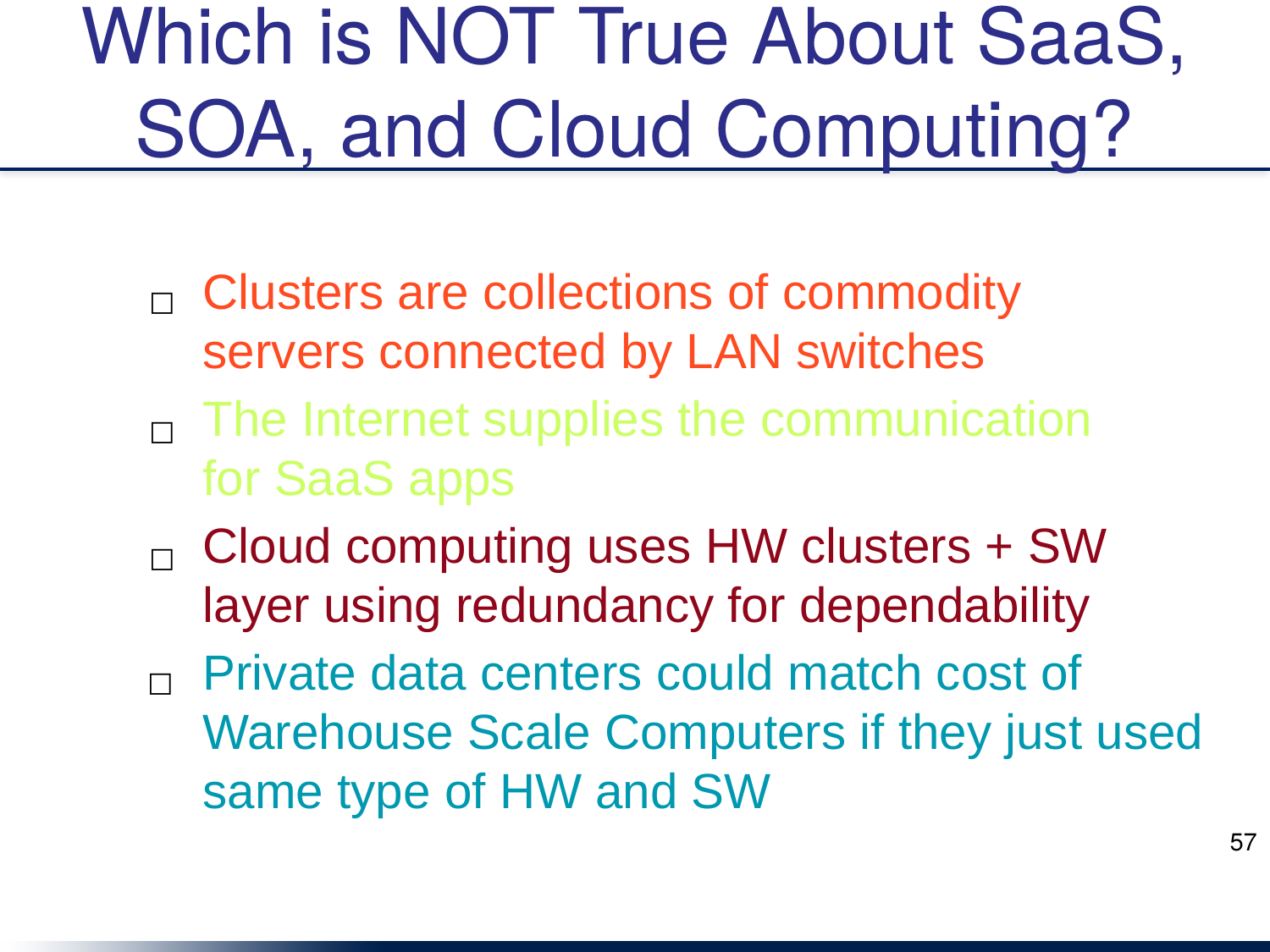

# Which is NOT True About SaaS, SOA, and Cloud Computing?
Clusters are collections of commodity servers connected by LAN switches
☐
The Internet supplies the communication for SaaS apps
☐
Cloud computing uses HW clusters + SW layer using redundancy for dependability
☐
Private data centers could match cost of Warehouse Scale Computers if they just used same type of HW and SW
☐
57